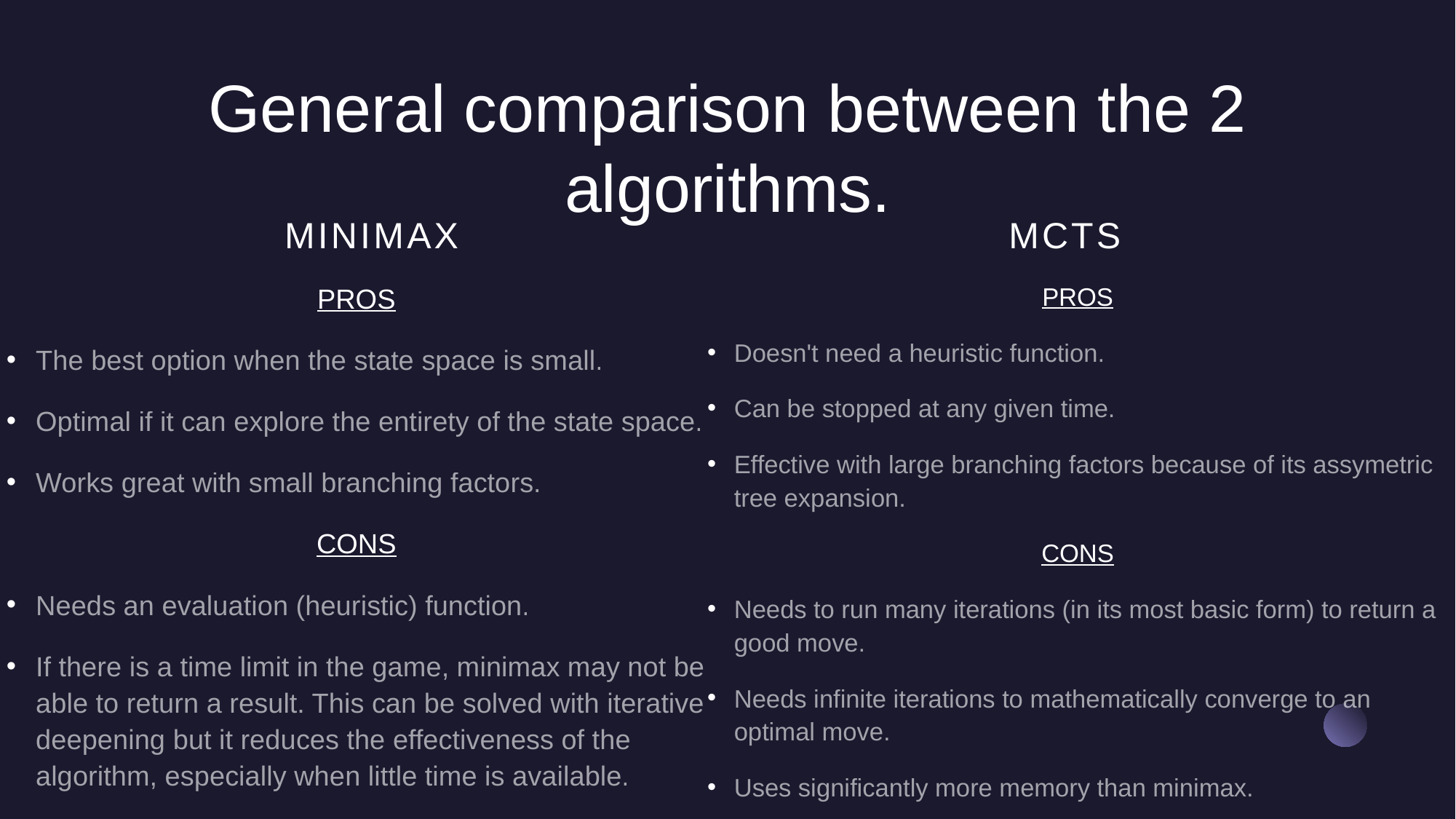

# General comparison between the 2 algorithms.
MINIMAX
MCTS
PROS
The best option when the state space is small.
Optimal if it can explore the entirety of the state space.
Works great with small branching factors.
CONS
Needs an evaluation (heuristic) function.
If there is a time limit in the game, minimax may not be able to return a result. This can be solved with iterative deepening but it reduces the effectiveness of the algorithm, especially when little time is available.
PROS
Doesn't need a heuristic function.
Can be stopped at any given time.
Effective with large branching factors because of its assymetric tree expansion.
CONS
Needs to run many iterations (in its most basic form) to return a good move.
Needs infinite iterations to mathematically converge to an optimal move.
Uses significantly more memory than minimax.